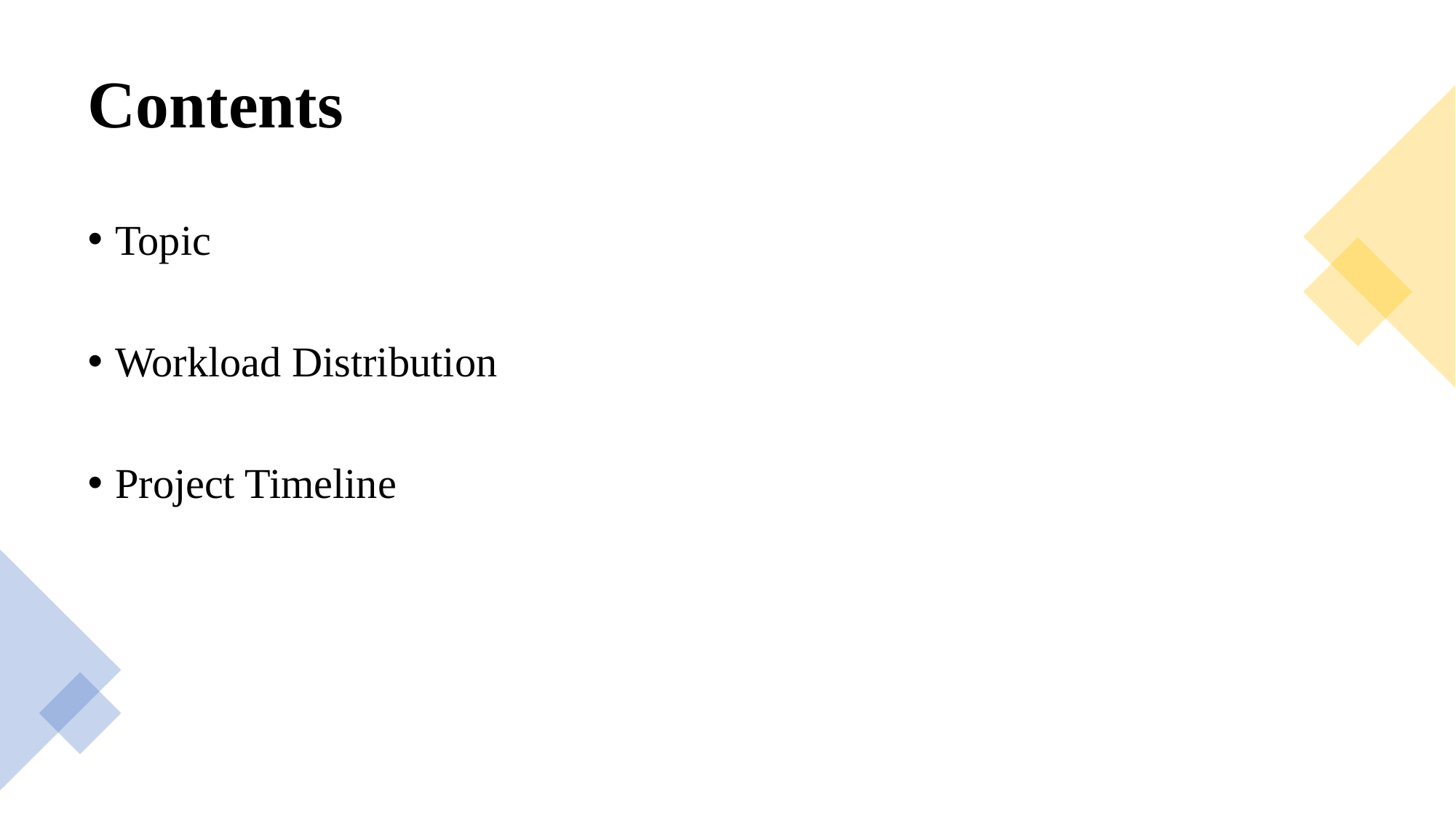

# Contents

Topic

Workload Distribution

Project Timeline